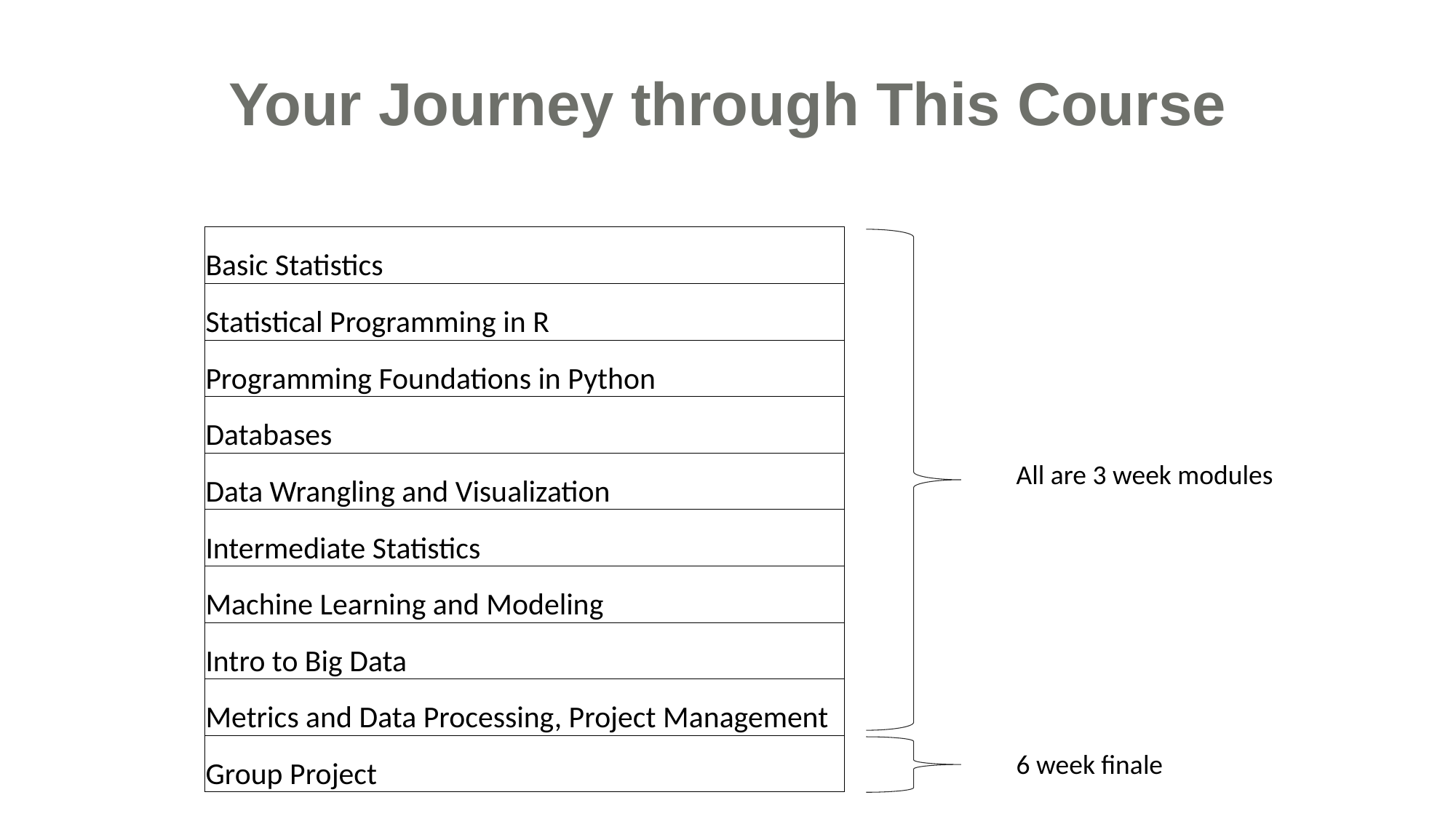

# Your Journey through This Course
| Basic Statistics |
| --- |
| Statistical Programming in R |
| Programming Foundations in Python |
| Databases |
| Data Wrangling and Visualization |
| Intermediate Statistics |
| Machine Learning and Modeling |
| Intro to Big Data |
| Metrics and Data Processing, Project Management |
| Group Project |

All are 3 week modules

6 week finale